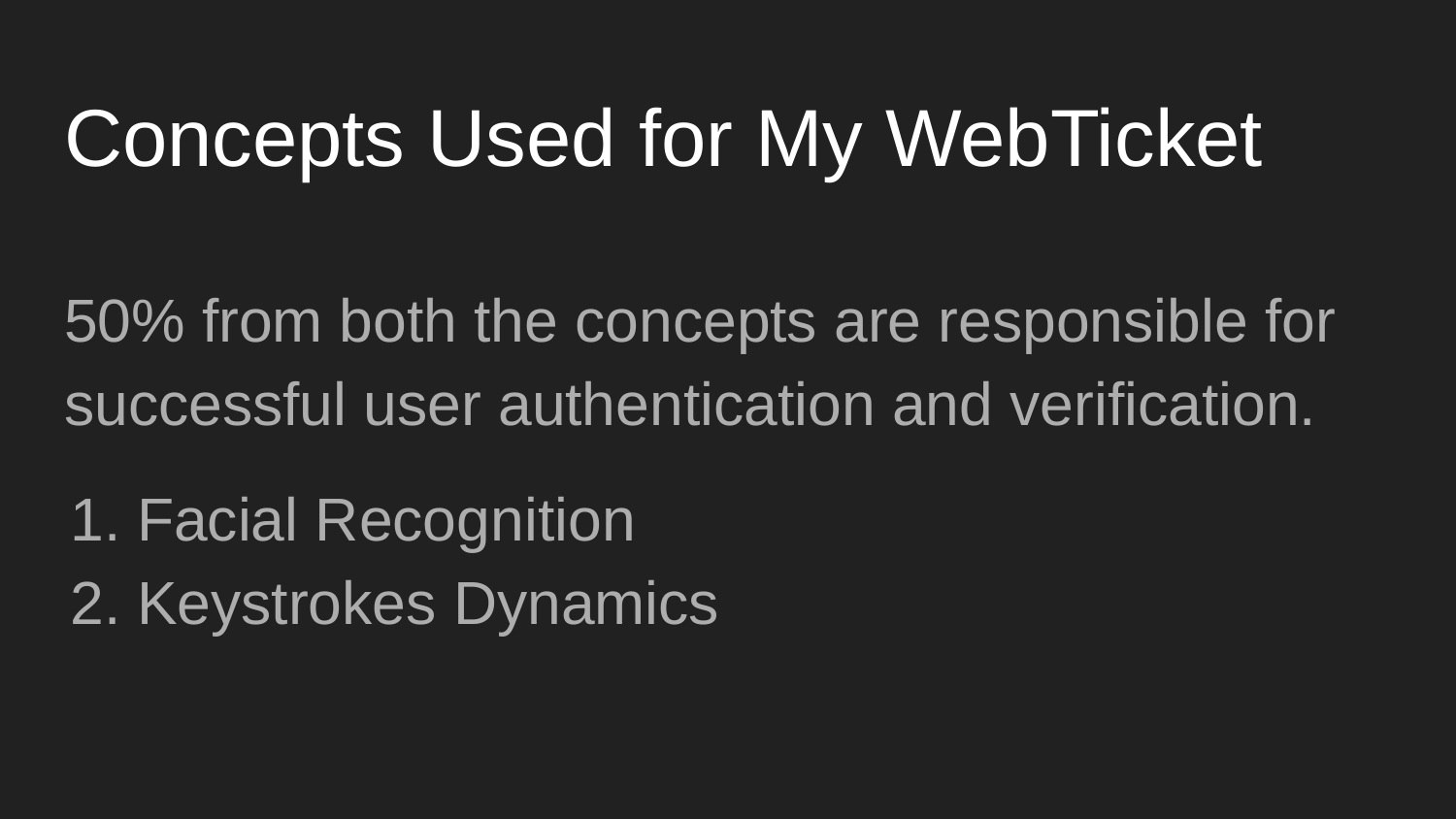

# Concepts Used for My WebTicket
50% from both the concepts are responsible for successful user authentication and verification.
Facial Recognition
Keystrokes Dynamics